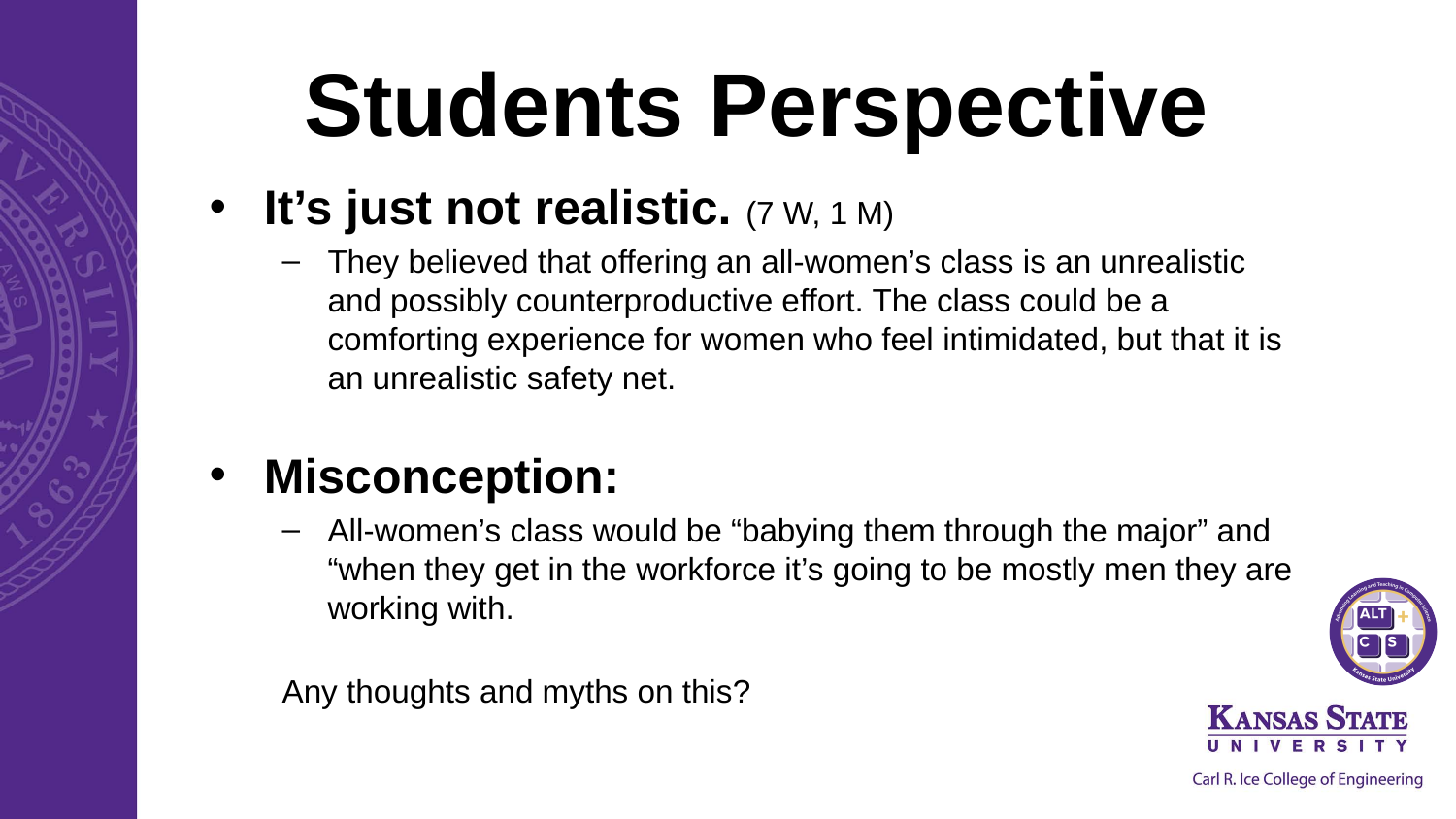

# Students Perspective
It’s just not realistic. (7 W, 1 M)
They believed that offering an all-women’s class is an unrealistic and possibly counterproductive effort. The class could be a comforting experience for women who feel intimidated, but that it is an unrealistic safety net.
Misconception:
All-women’s class would be “babying them through the major” and “when they get in the workforce it’s going to be mostly men they are working with.
Any thoughts and myths on this?